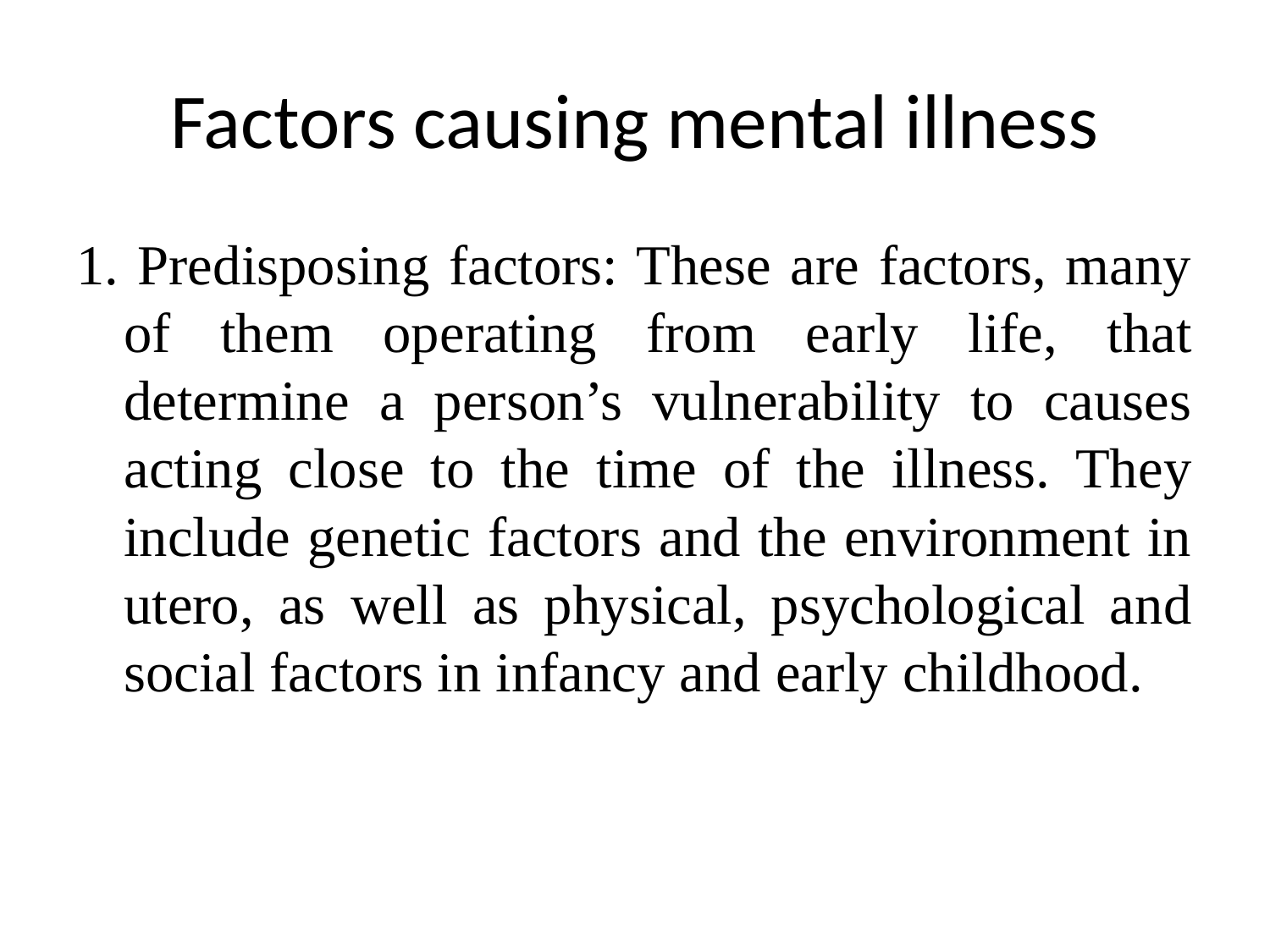

# Factors causing mental illness
1. Predisposing factors: These are factors, many of them operating from early life, that determine a person’s vulnerability to causes acting close to the time of the illness. They include genetic factors and the environment in utero, as well as physical, psychological and social factors in infancy and early childhood.